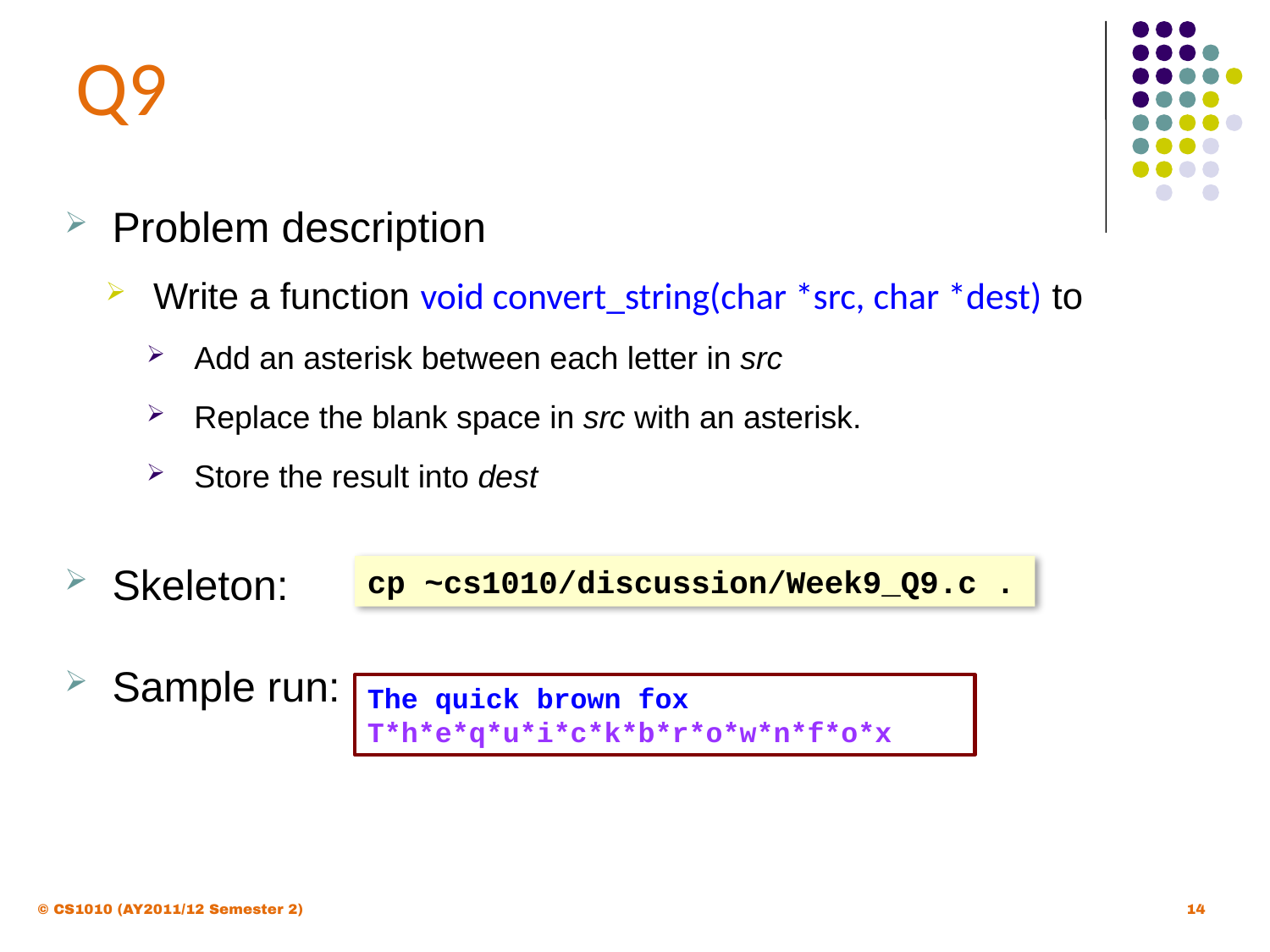

Q9
Problem description
Write a function void convert_string(char *src, char *dest) to
Add an asterisk between each letter in src
Replace the blank space in src with an asterisk.
Store the result into dest

Skeleton:

Sample run:
cp ~cs1010/discussion/Week9_Q9.c .
The quick brown fox
T*h*e*q*u*i*c*k*b*r*o*w*n*f*o*x
14
© CS1010 (AY2011/12 Semester 2)